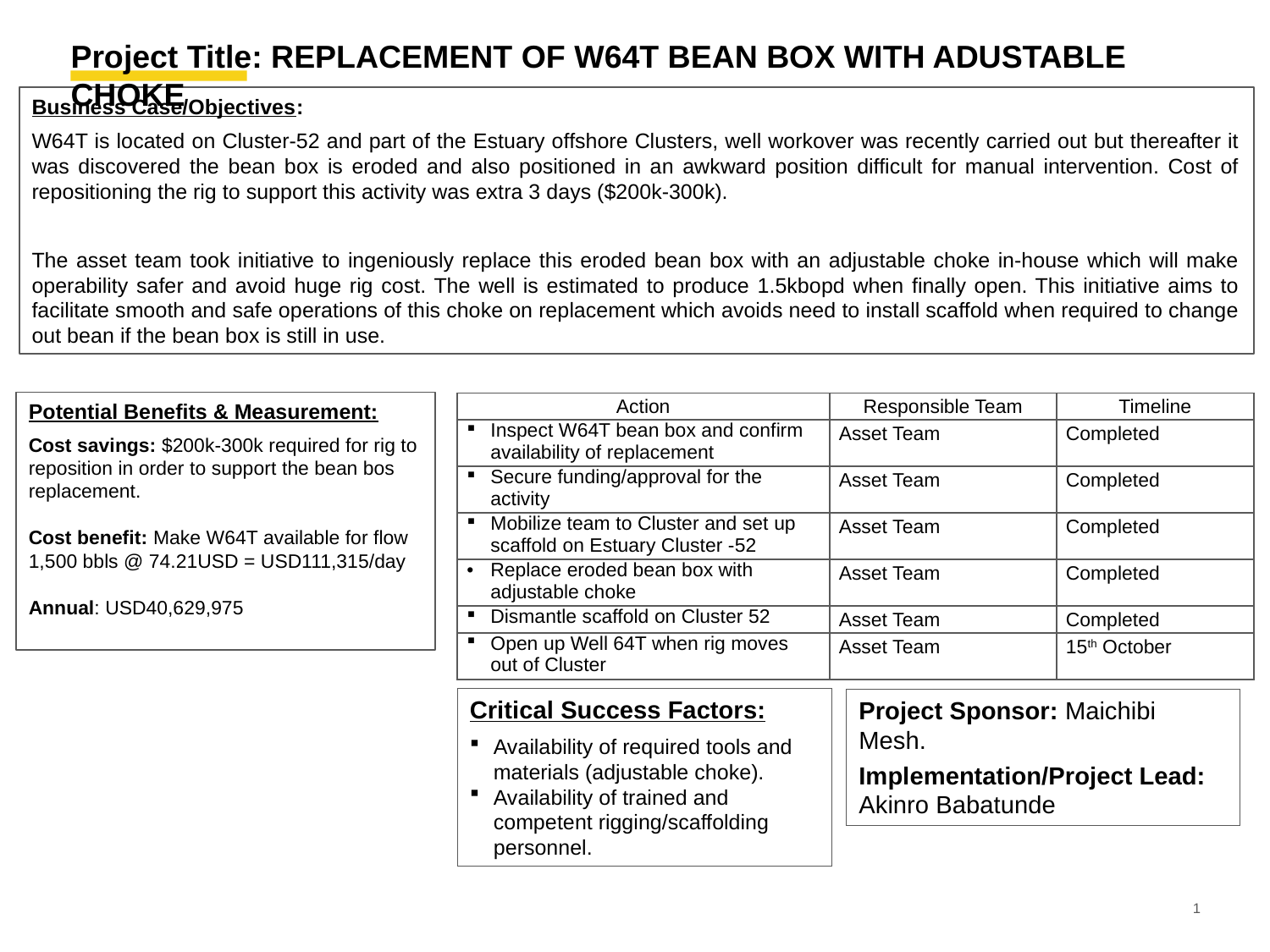

# Project Title: REPLACEMENT OF W64T BEAN BOX WITH ADUSTABLE CHOKE
Business Case/Objectives:
W64T is located on Cluster-52 and part of the Estuary offshore Clusters, well workover was recently carried out but thereafter it was discovered the bean box is eroded and also positioned in an awkward position difficult for manual intervention. Cost of repositioning the rig to support this activity was extra 3 days ($200k-300k).

The asset team took initiative to ingeniously replace this eroded bean box with an adjustable choke in-house which will make operability safer and avoid huge rig cost. The well is estimated to produce 1.5kbopd when finally open. This initiative aims to facilitate smooth and safe operations of this choke on replacement which avoids need to install scaffold when required to change out bean if the bean box is still in use.
Potential Benefits & Measurement:
Cost savings: $200k-300k required for rig to reposition in order to support the bean bos replacement.

Cost benefit: Make W64T available for flow
1,500 bbls @ 74.21USD = USD111,315/day

Annual: USD40,629,975

| Action | Responsible Team | Timeline |
| --- | --- | --- |
| Inspect W64T bean box and confirm availability of replacement | Asset Team | Completed |
| Secure funding/approval for the activity | Asset Team | Completed |
| Mobilize team to Cluster and set up scaffold on Estuary Cluster -52 | Asset Team | Completed |
| Replace eroded bean box with adjustable choke | Asset Team | Completed |
| Dismantle scaffold on Cluster 52 | Asset Team | Completed |
| Open up Well 64T when rig moves out of Cluster | Asset Team | 15th October |
Critical Success Factors:
Availability of required tools and materials (adjustable choke).
Availability of trained and competent rigging/scaffolding personnel.
Project Sponsor: Maichibi Mesh.
Implementation/Project Lead: Akinro Babatunde
1